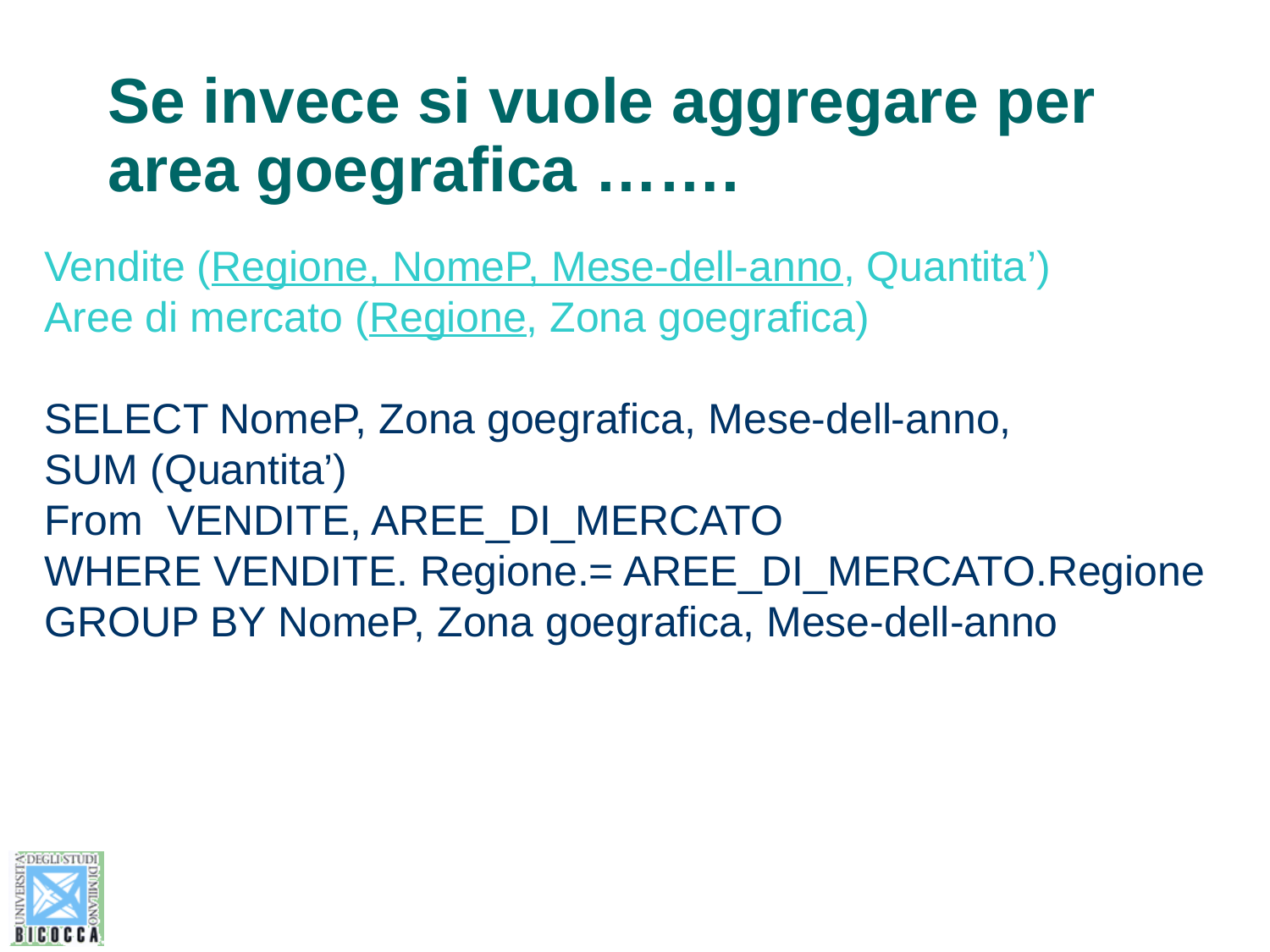

# Se invece si vuole aggregare per area goegrafica …….
Vendite (Regione, NomeP, Mese-dell-anno, Quantita’)
Aree di mercato (Regione, Zona goegrafica)

SELECT NomeP, Zona goegrafica, Mese-dell-anno,
SUM (Quantita’)
From  VENDITE, AREE_DI_MERCATO
WHERE VENDITE. Regione.= AREE_DI_MERCATO.Regione
GROUP BY NomeP, Zona goegrafica, Mese-dell-anno